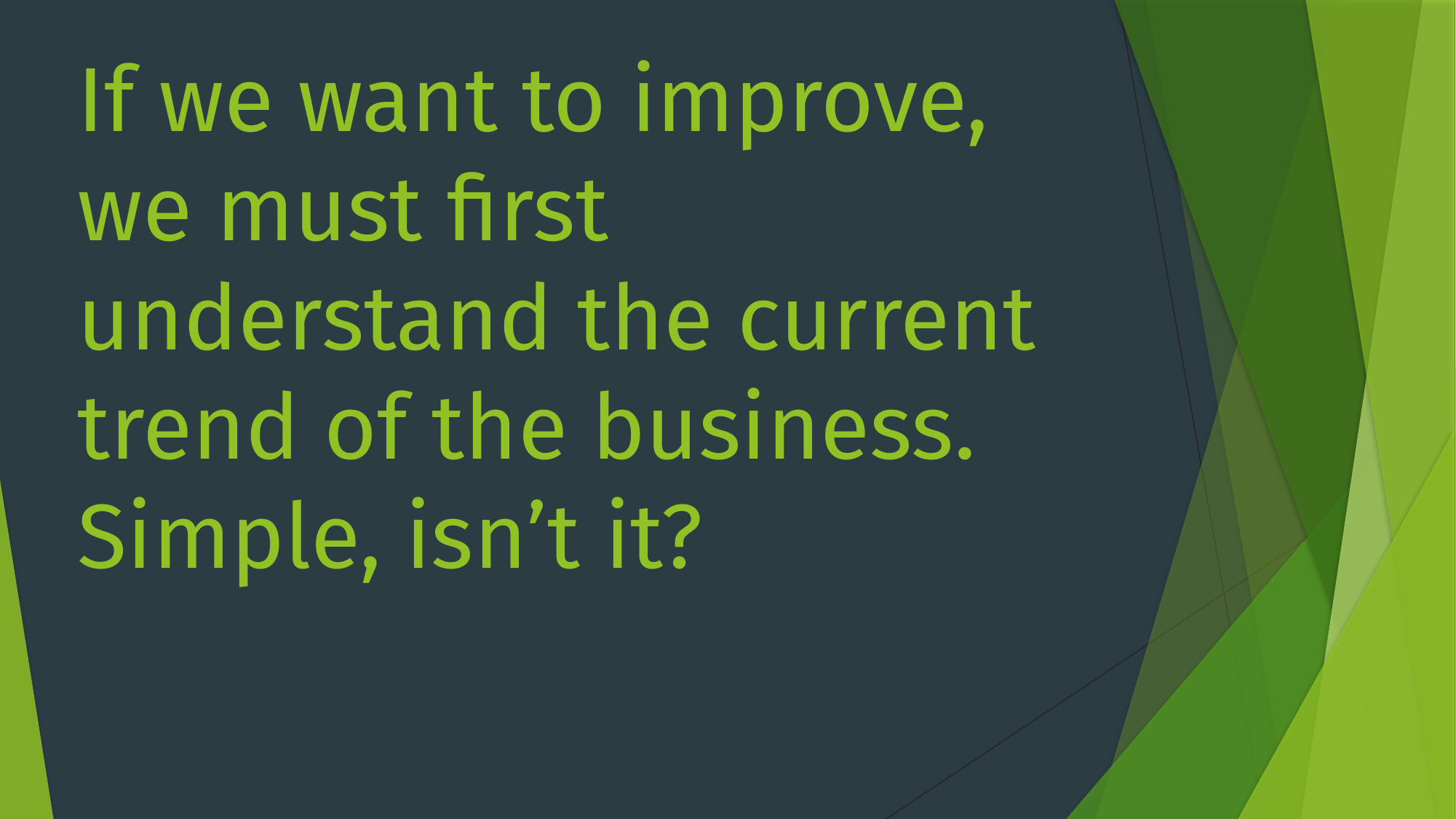

# If we want to improve, we must first understand the current trend of the business. Simple, isn’t it?